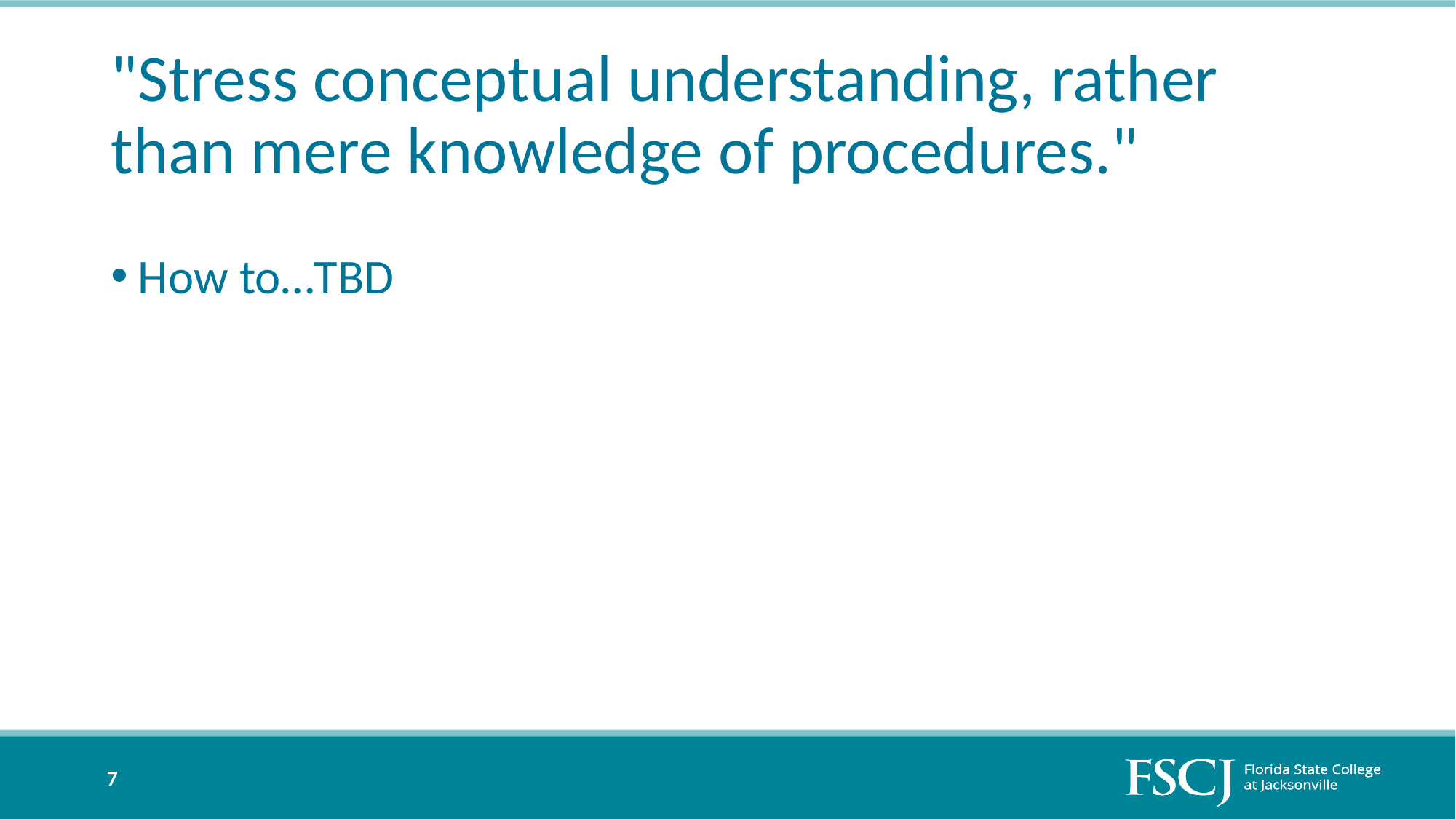

# "Stress conceptual understanding, rather than mere knowledge of procedures."
How to…TBD